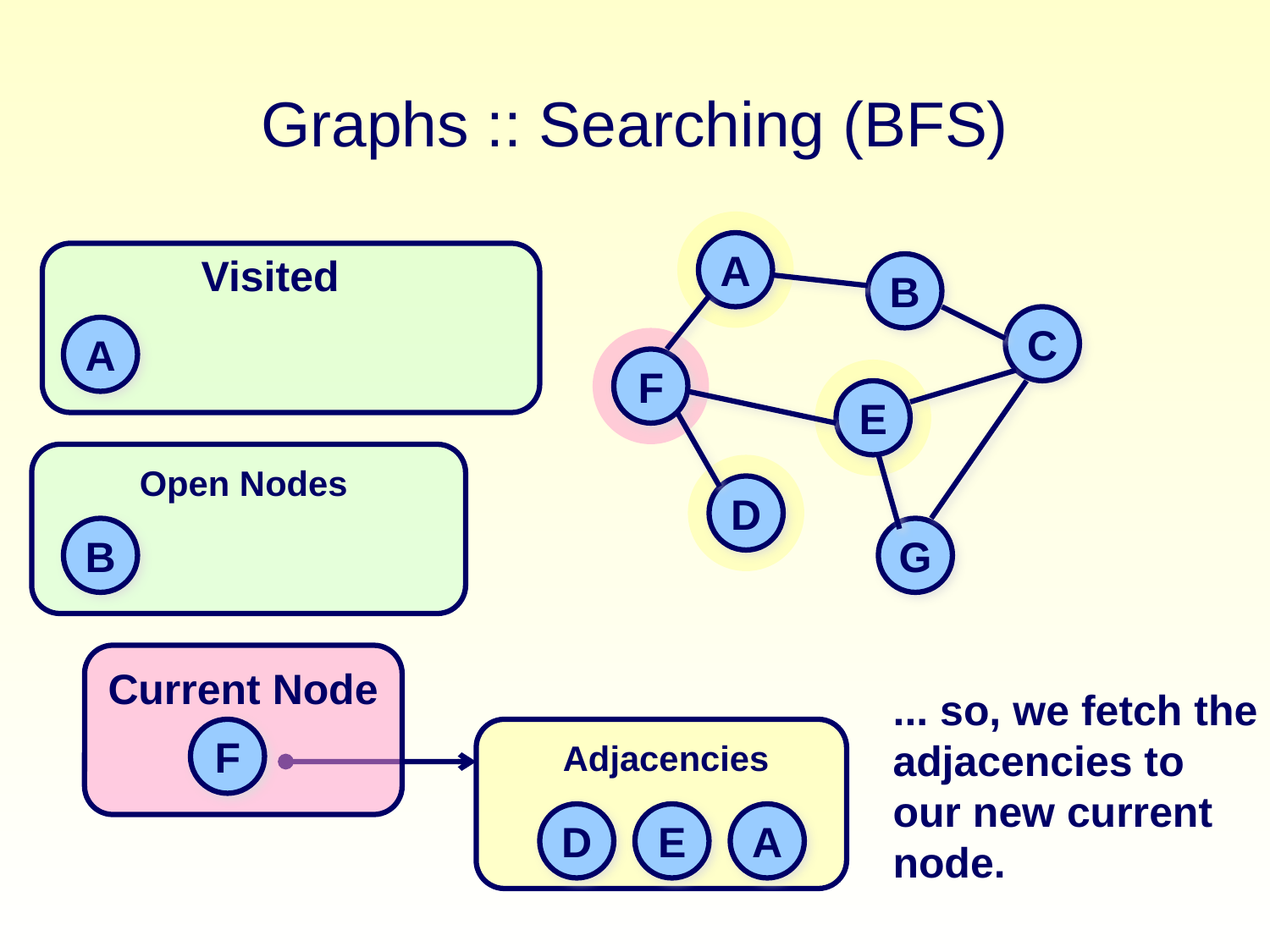

# Graphs :: Searching (BFS)

Adjacencies

D
E
A
A

Visited
B

C
A

F

E

Open Nodes

D
B
G

Current Node
... so, we fetch the
adjacencies to
our new current
node.
F